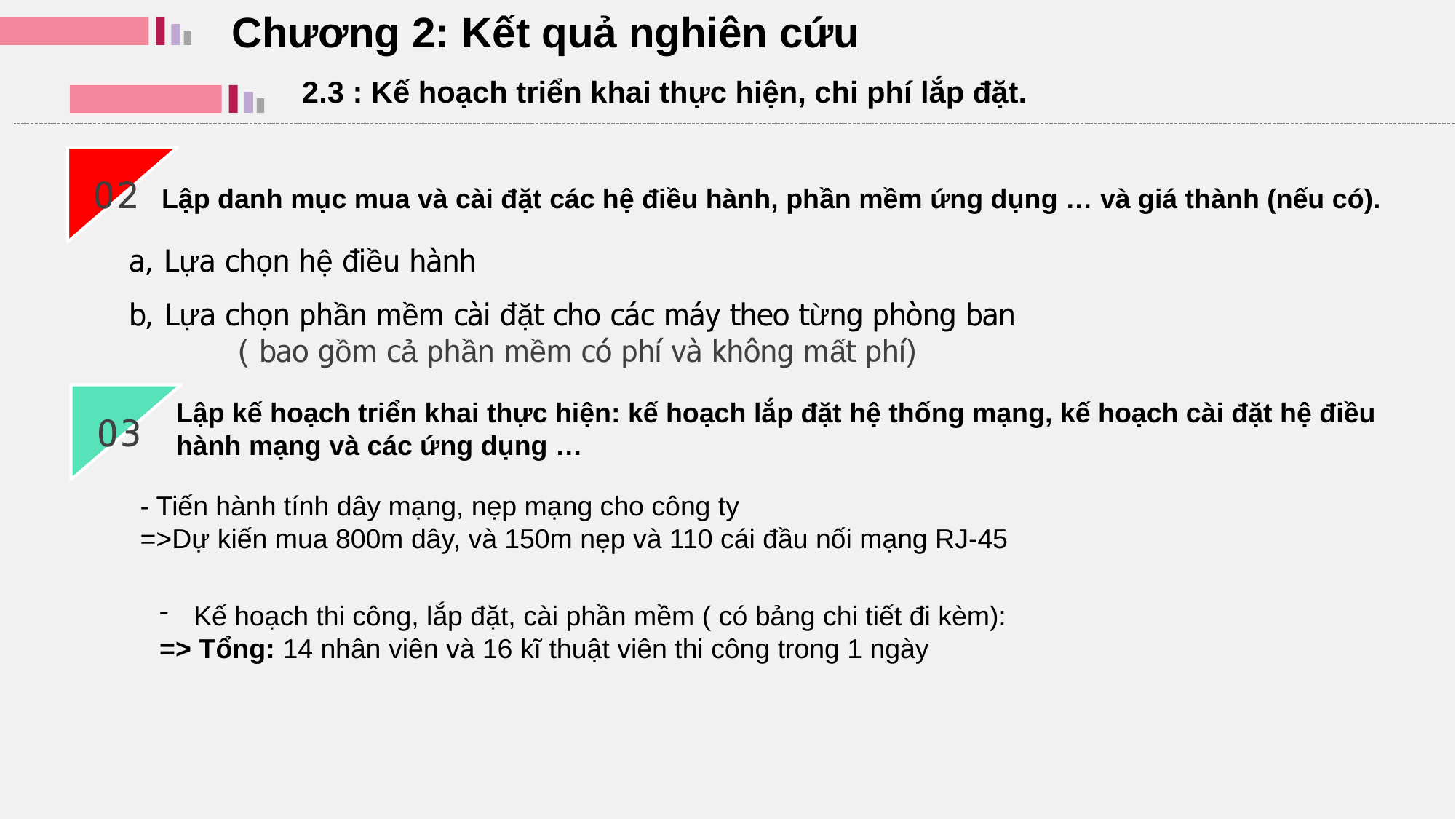

Chương 2: Kết quả nghiên cứu

2.3 : Kế hoạch triển khai thực hiện, chi phí lắp đặt.

02
Lập danh mục mua và cài đặt các hệ điều hành, phần mềm ứng dụng … và giá thành (nếu có).

a, Lựa chọn hệ điều hành
b, Lựa chọn phần mềm cài đặt cho các máy theo từng phòng ban
	( bao gồm cả phần mềm có phí và không mất phí)

Lập kế hoạch triển khai thực hiện: kế hoạch lắp đặt hệ thống mạng, kế hoạch cài đặt hệ điều hành mạng và các ứng dụng …

03
- Tiến hành tính dây mạng, nẹp mạng cho công ty
=>Dự kiến mua 800m dây, và 150m nẹp và 110 cái đầu nối mạng RJ-45

Kế hoạch thi công, lắp đặt, cài phần mềm ( có bảng chi tiết đi kèm):
=> Tổng: 14 nhân viên và 16 kĩ thuật viên thi công trong 1 ngày